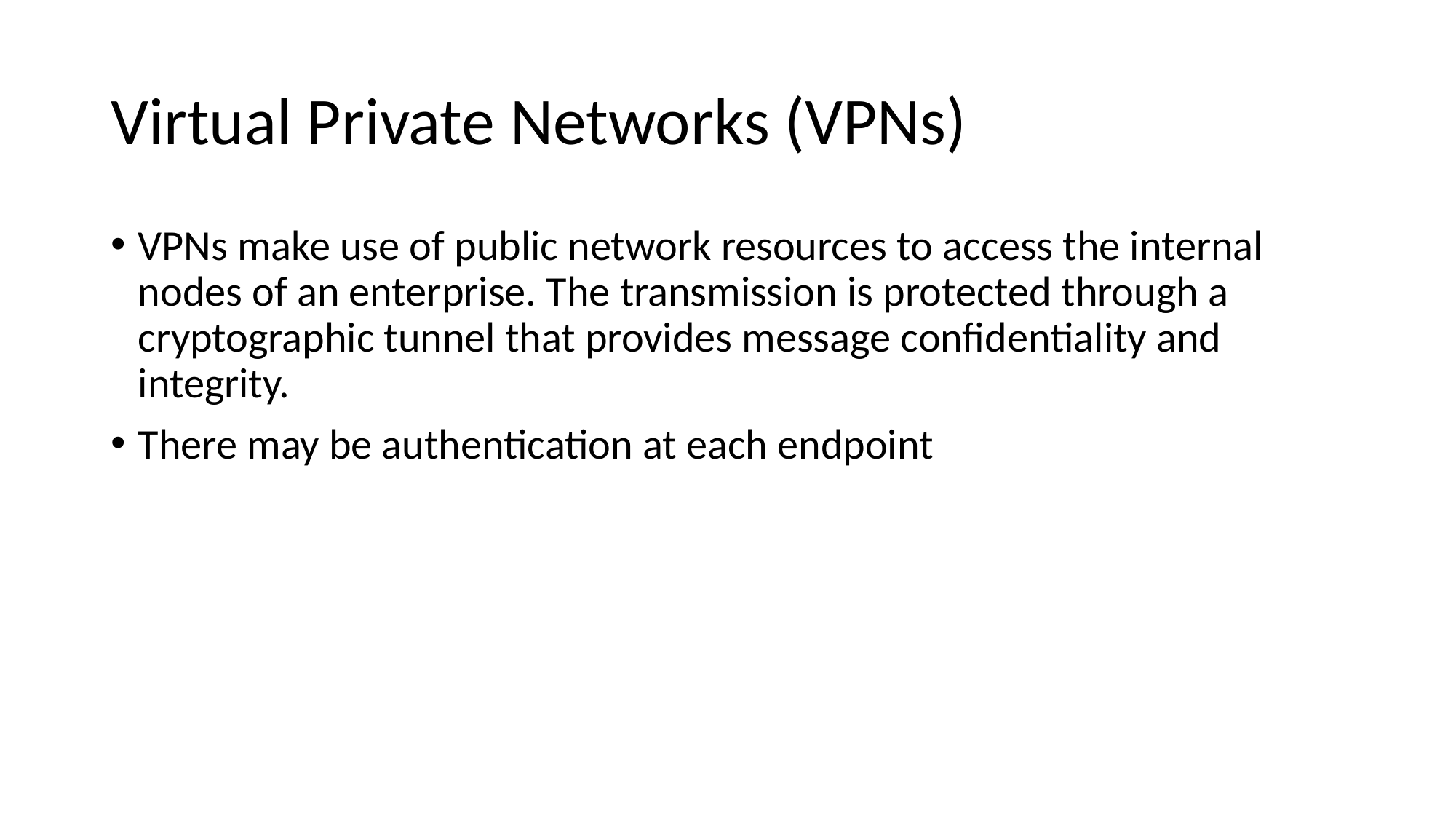

# Virtual Private Networks (VPNs)
VPNs make use of public network resources to access the internal nodes of an enterprise. The transmission is protected through a cryptographic tunnel that provides message confidentiality and integrity.
There may be authentication at each endpoint